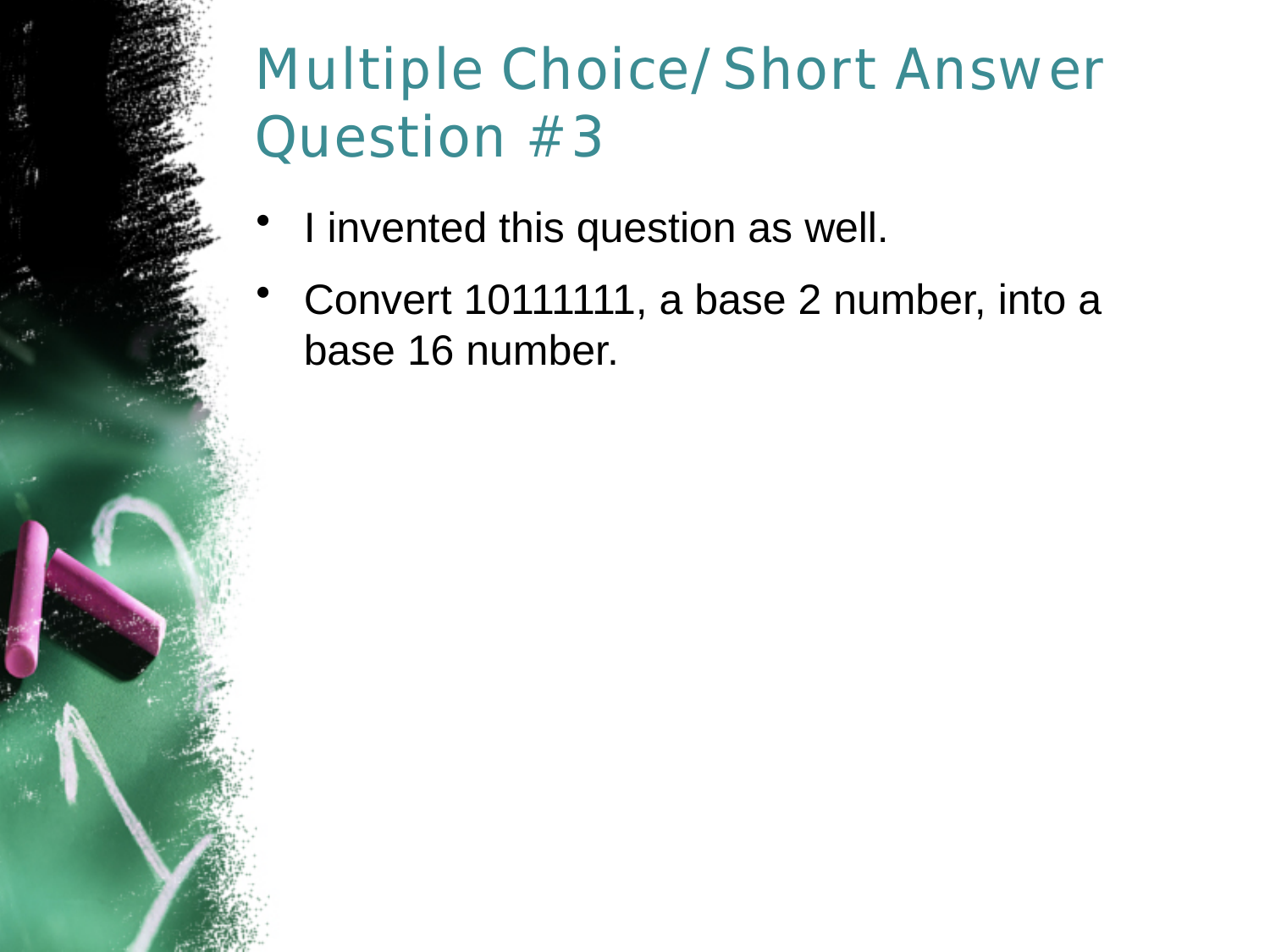

# Multiple Choice/Short Answer Question #3
I invented this question as well.
Convert 10111111, a base 2 number, into a base 16 number.